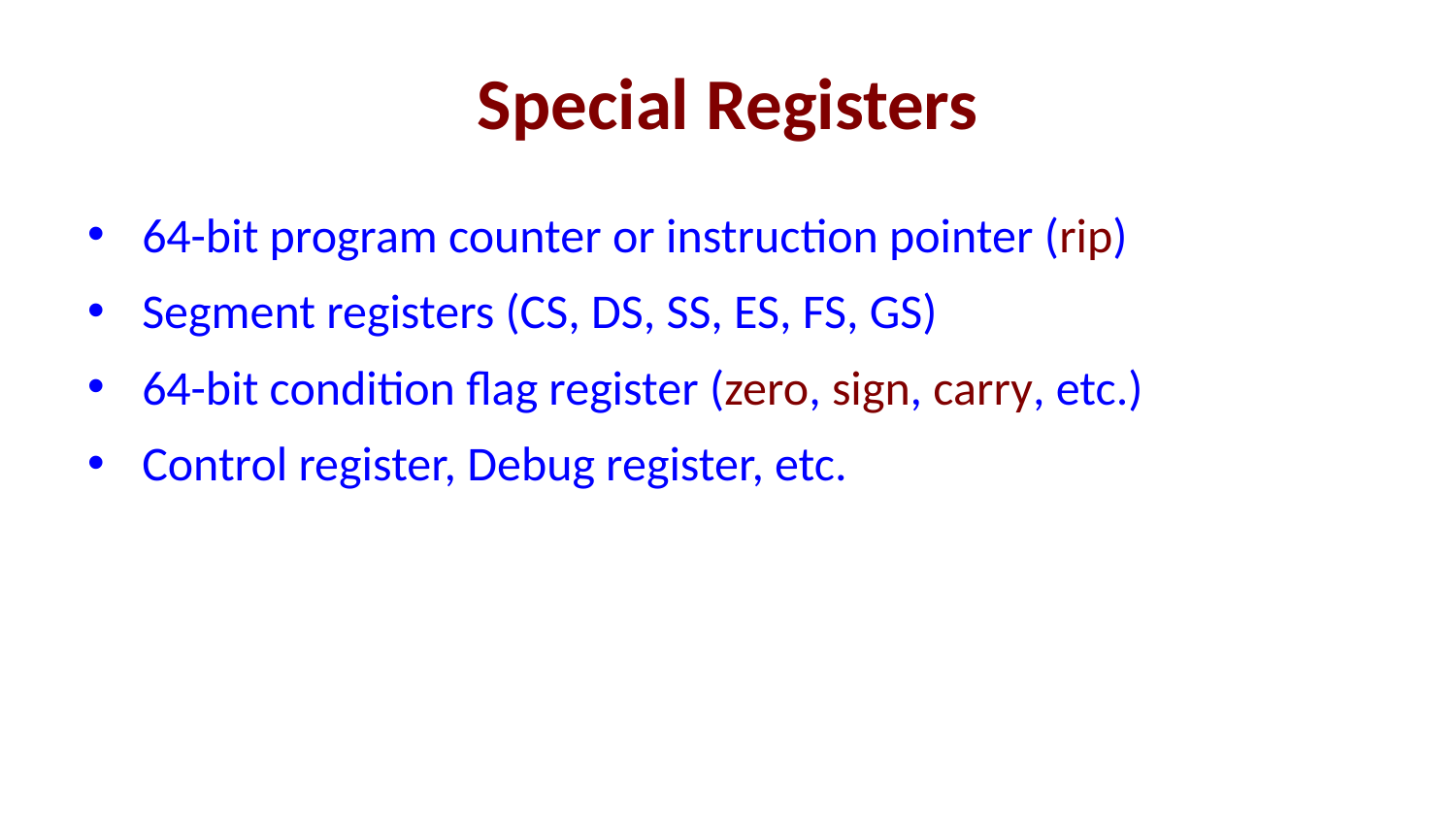

# Special Registers
64-bit program counter or instruction pointer (rip)
Segment registers (CS, DS, SS, ES, FS, GS)
64-bit condition flag register (zero, sign, carry, etc.)
Control register, Debug register, etc.